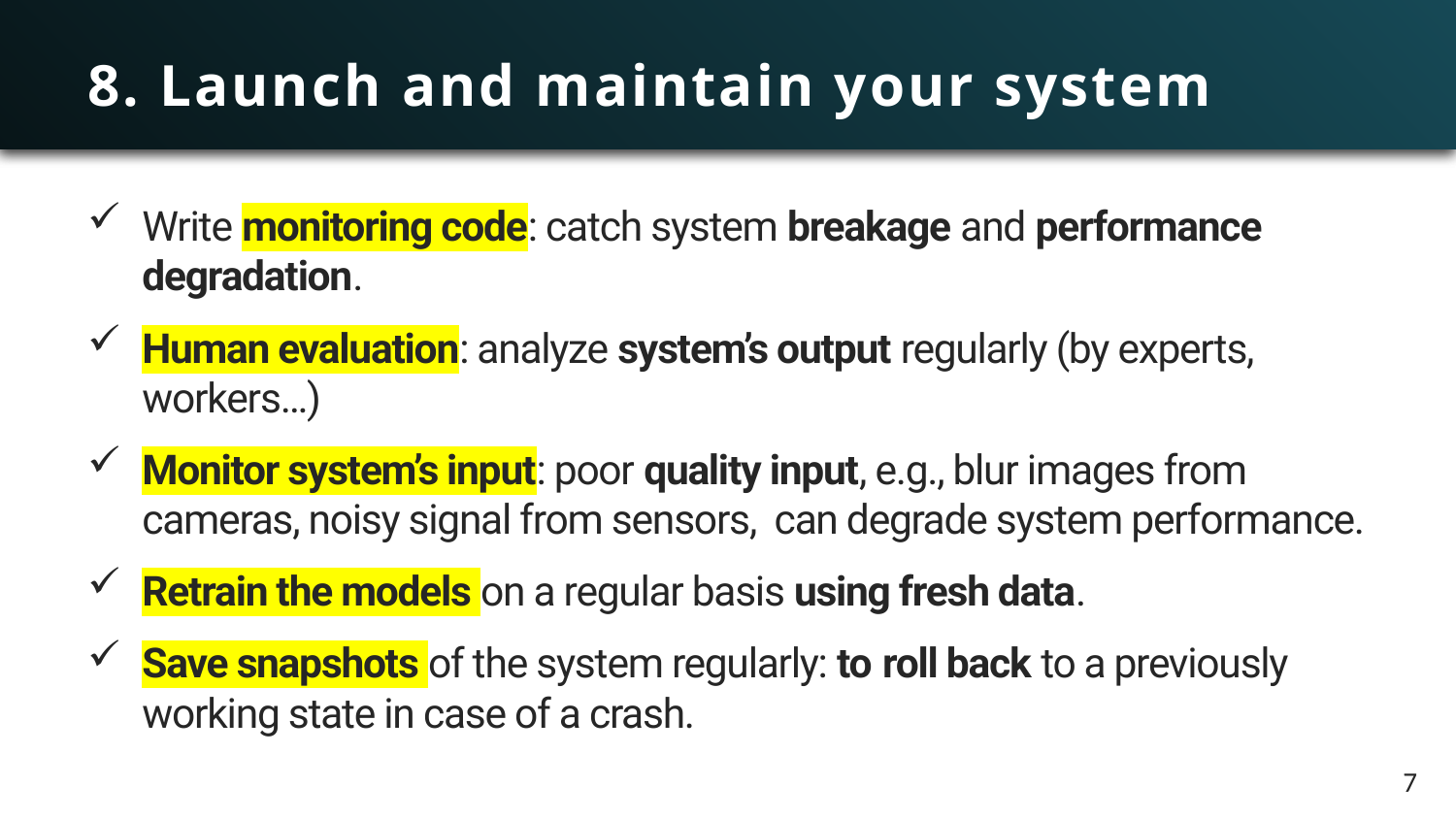

# 8. Launch and maintain your system
Write monitoring code: catch system breakage and performance degradation.
Human evaluation: analyze system’s output regularly (by experts, workers…)
Monitor system’s input: poor quality input, e.g., blur images from cameras, noisy signal from sensors,  can degrade system performance.
Retrain the models on a regular basis using fresh data.
Save snapshots of the system regularly: to roll back to a previously working state in case of a crash.
7